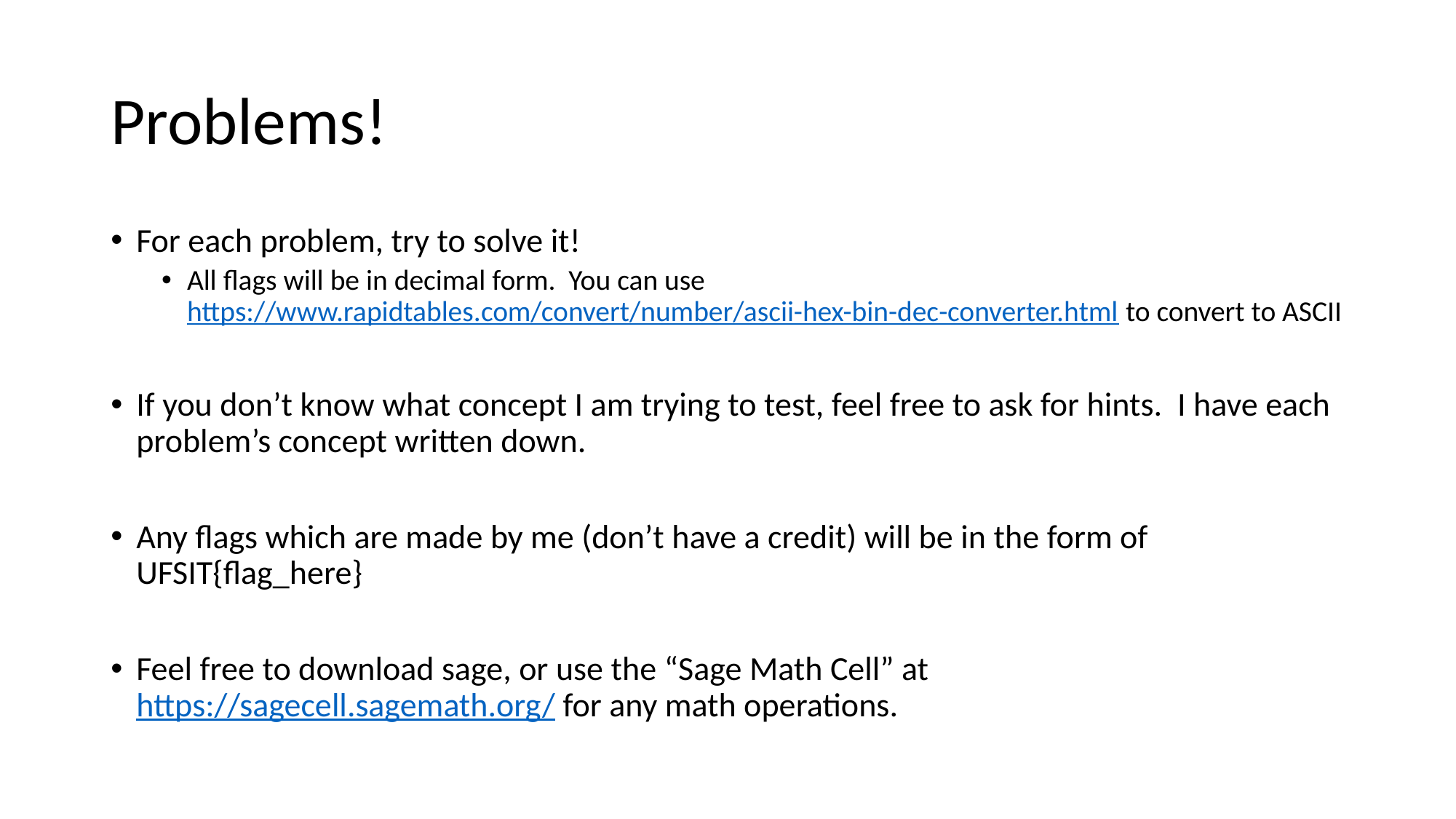

# Problems!
For each problem, try to solve it!
All flags will be in decimal form.  You can use https://www.rapidtables.com/convert/number/ascii-hex-bin-dec-converter.html to convert to ASCII

If you don’t know what concept I am trying to test, feel free to ask for hints.  I have each problem’s concept written down.

Any flags which are made by me (don’t have a credit) will be in the form of UFSIT{flag_here}

Feel free to download sage, or use the “Sage Math Cell” at https://sagecell.sagemath.org/ for any math operations.